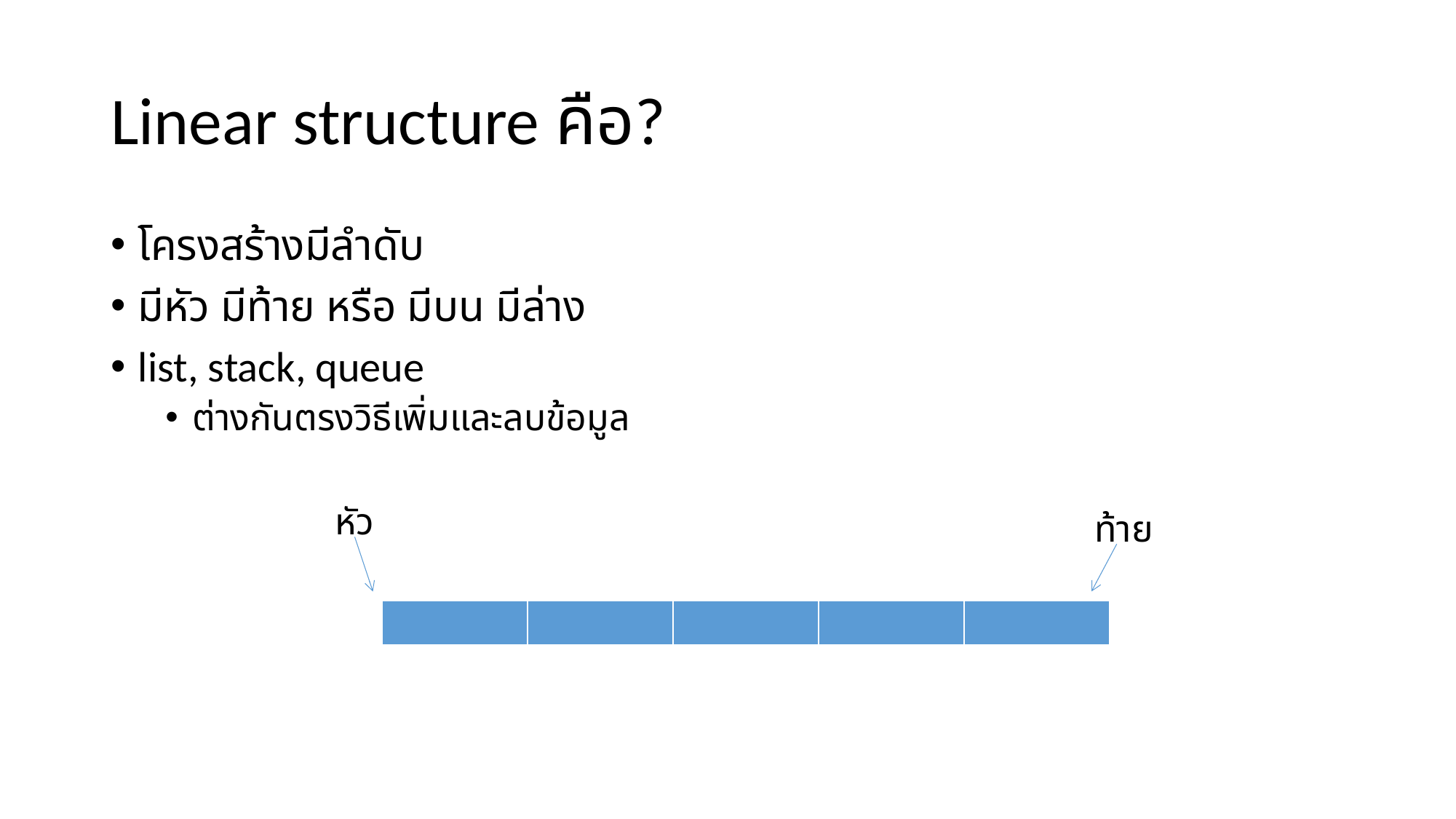

# Linear structure คือ?
โครงสร้างมีลำดับ
มีหัว มีท้าย หรือ มีบน มีล่าง
list, stack, queue
ต่างกันตรงวิธีเพิ่มและลบข้อมูล
หัว
ท้าย
|  |  |  |  |  |
| --- | --- | --- | --- | --- |